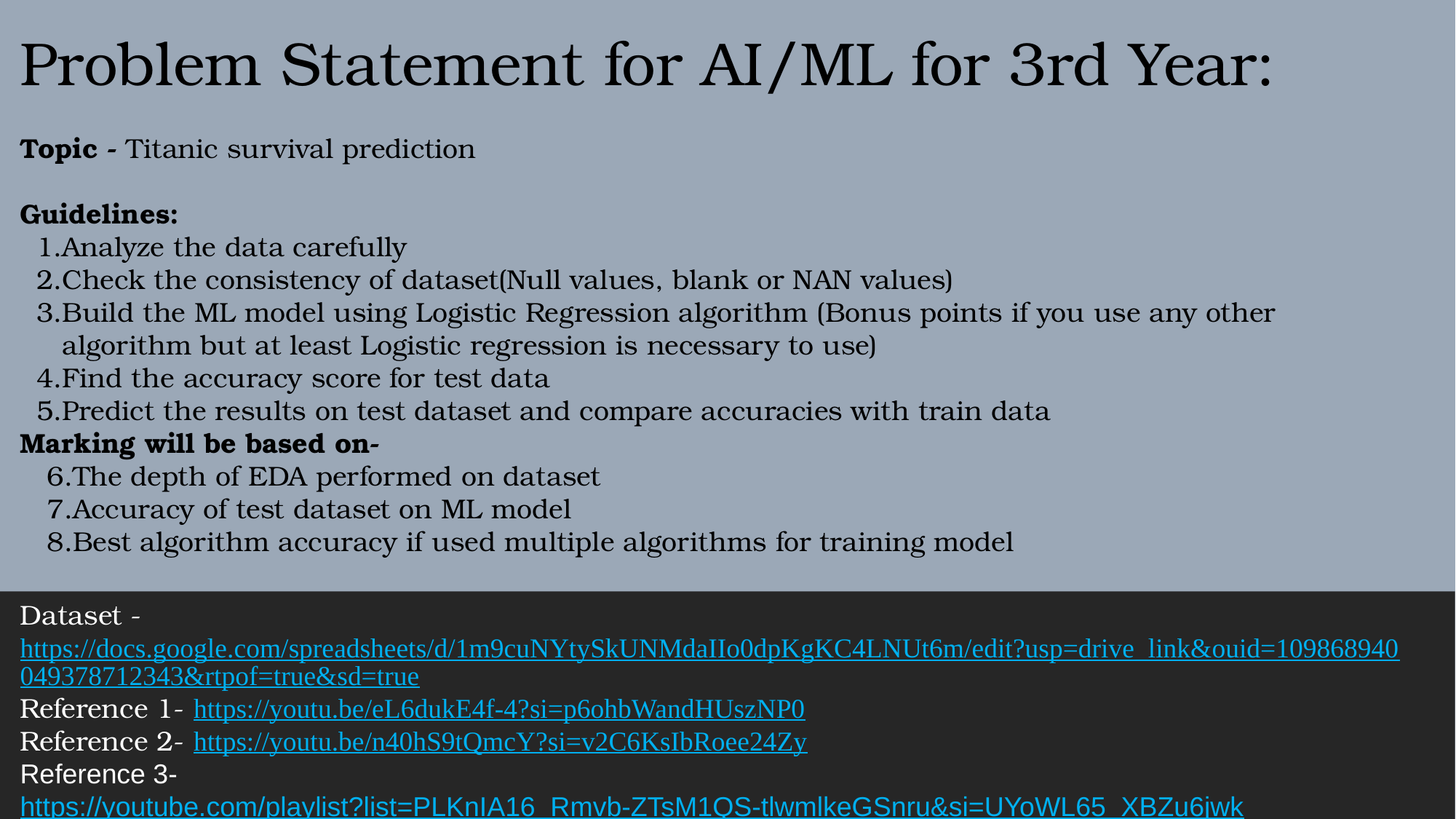

Problem Statement for AI/ML for 3rd Year:

Topic - Titanic survival prediction

Guidelines:
Analyze the data carefully
Check the consistency of dataset(Null values, blank or NAN values)
Build the ML model using Logistic Regression algorithm (Bonus points if you use any other algorithm but at least Logistic regression is necessary to use)
Find the accuracy score for test data
Predict the results on test dataset and compare accuracies with train data
Marking will be based on-
The depth of EDA performed on dataset
Accuracy of test dataset on ML model
Best algorithm accuracy if used multiple algorithms for training model

Dataset - https://docs.google.com/spreadsheets/d/1m9cuNYtySkUNMdaIIo0dpKgKC4LNUt6m/edit?usp=drive_link&ouid=109868940049378712343&rtpof=true&sd=true
Reference 1- https://youtu.be/eL6dukE4f-4?si=p6ohbWandHUszNP0
Reference 2- https://youtu.be/n40hS9tQmcY?si=v2C6KsIbRoee24Zy
Reference 3-  https://youtube.com/playlist?list=PLKnIA16_Rmvb-ZTsM1QS-tlwmlkeGSnru&si=UYoWL65_XBZu6jwk